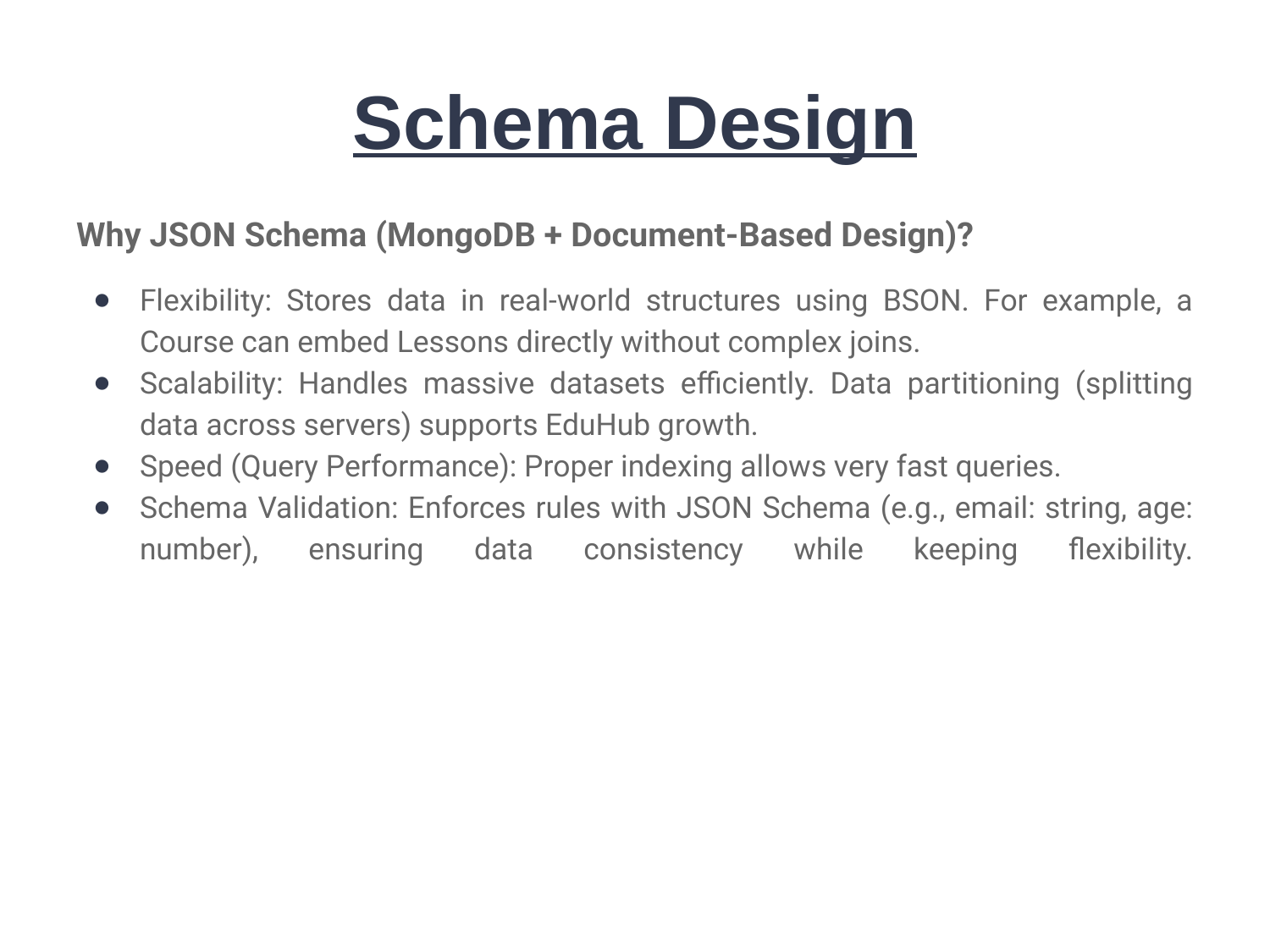

# Schema Design
Why JSON Schema (MongoDB + Document-Based Design)?
Flexibility: Stores data in real-world structures using BSON. For example, a Course can embed Lessons directly without complex joins.
Scalability: Handles massive datasets efficiently. Data partitioning (splitting data across servers) supports EduHub growth.
Speed (Query Performance): Proper indexing allows very fast queries.
Schema Validation: Enforces rules with JSON Schema (e.g., email: string, age: number), ensuring data consistency while keeping flexibility.